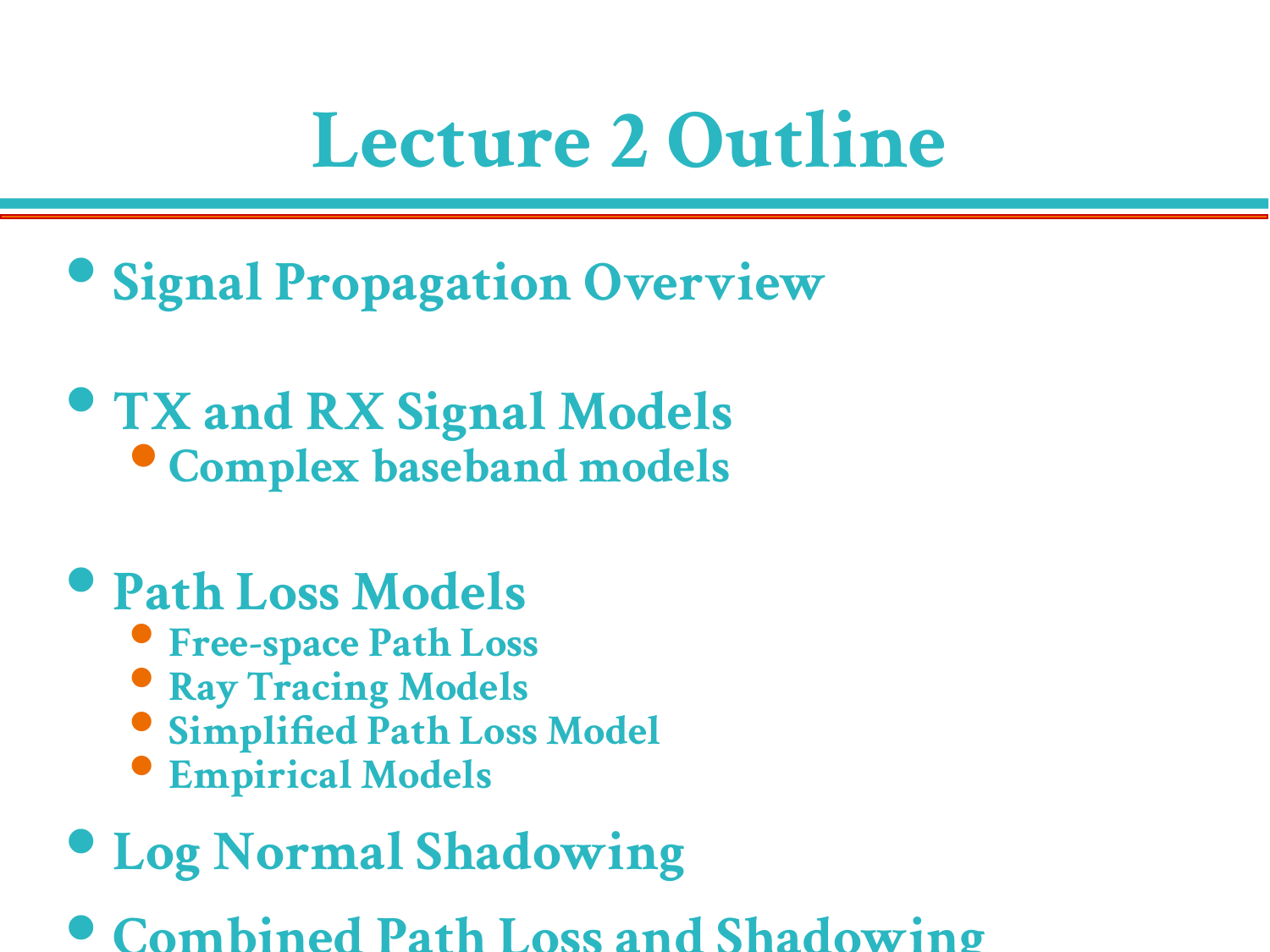

# Lecture 2 Outline

Signal Propagation Overview

TX and RX Signal Models
Complex baseband models

Path Loss Models
Free-space Path Loss
Ray Tracing Models
Simplified Path Loss Model
Empirical Models
Log Normal Shadowing
Combined Path Loss and Shadowing
Model Parameters from Measurements